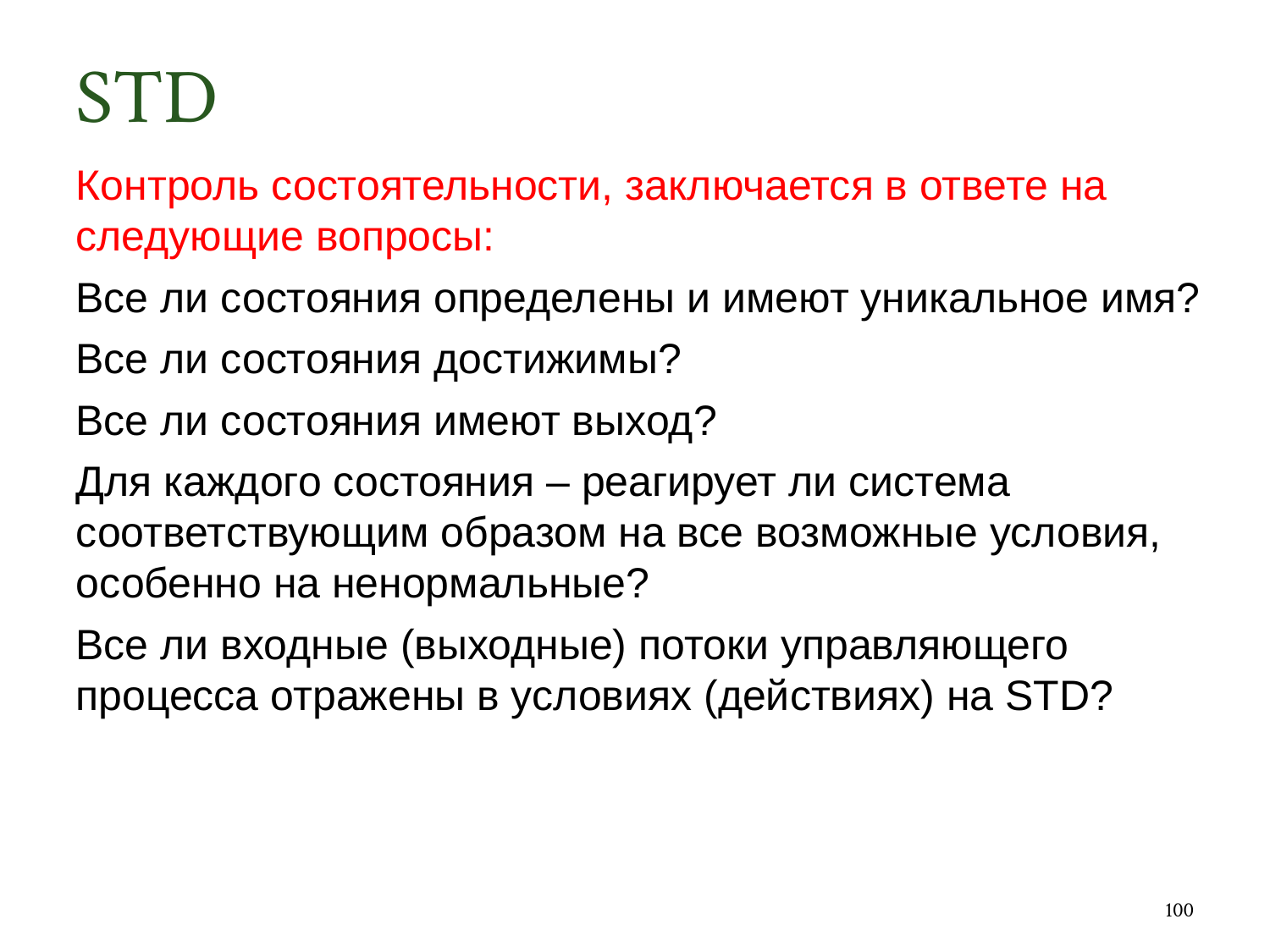

STD
Контроль состоятельности, заключается в ответе на следующие вопросы:
Все ли состояния определены и имеют уникальное имя?
Все ли состояния достижимы?
Все ли состояния имеют выход?
Для каждого состояния – реагирует ли система соответствующим образом на все возможные условия, особенно на ненормальные?
Все ли входные (выходные) потоки управляющего процесса отражены в условиях (действиях) на STD?

100